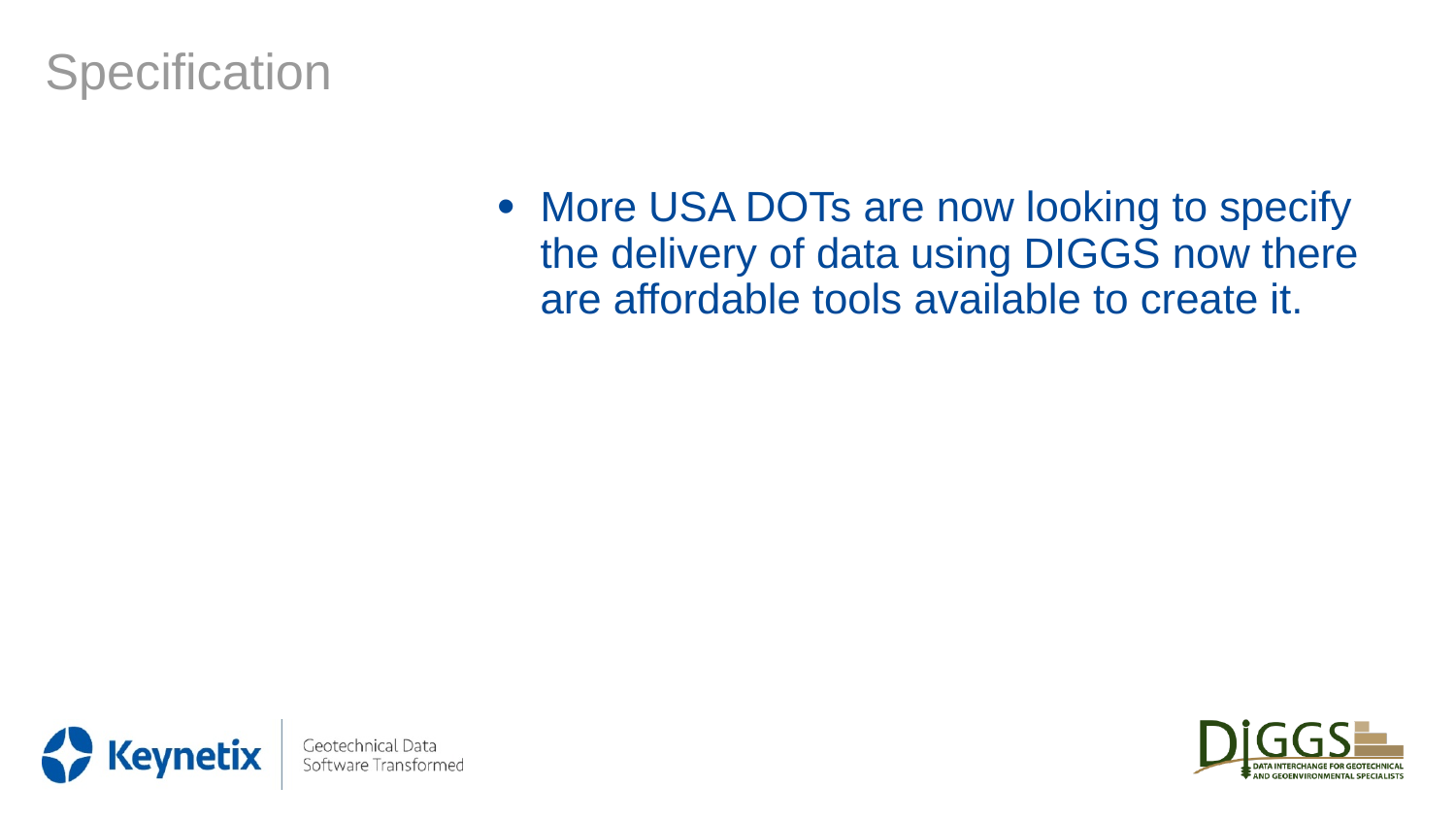

# Specification
More USA DOTs are now looking to specify the delivery of data using DIGGS now there are affordable tools available to create it.